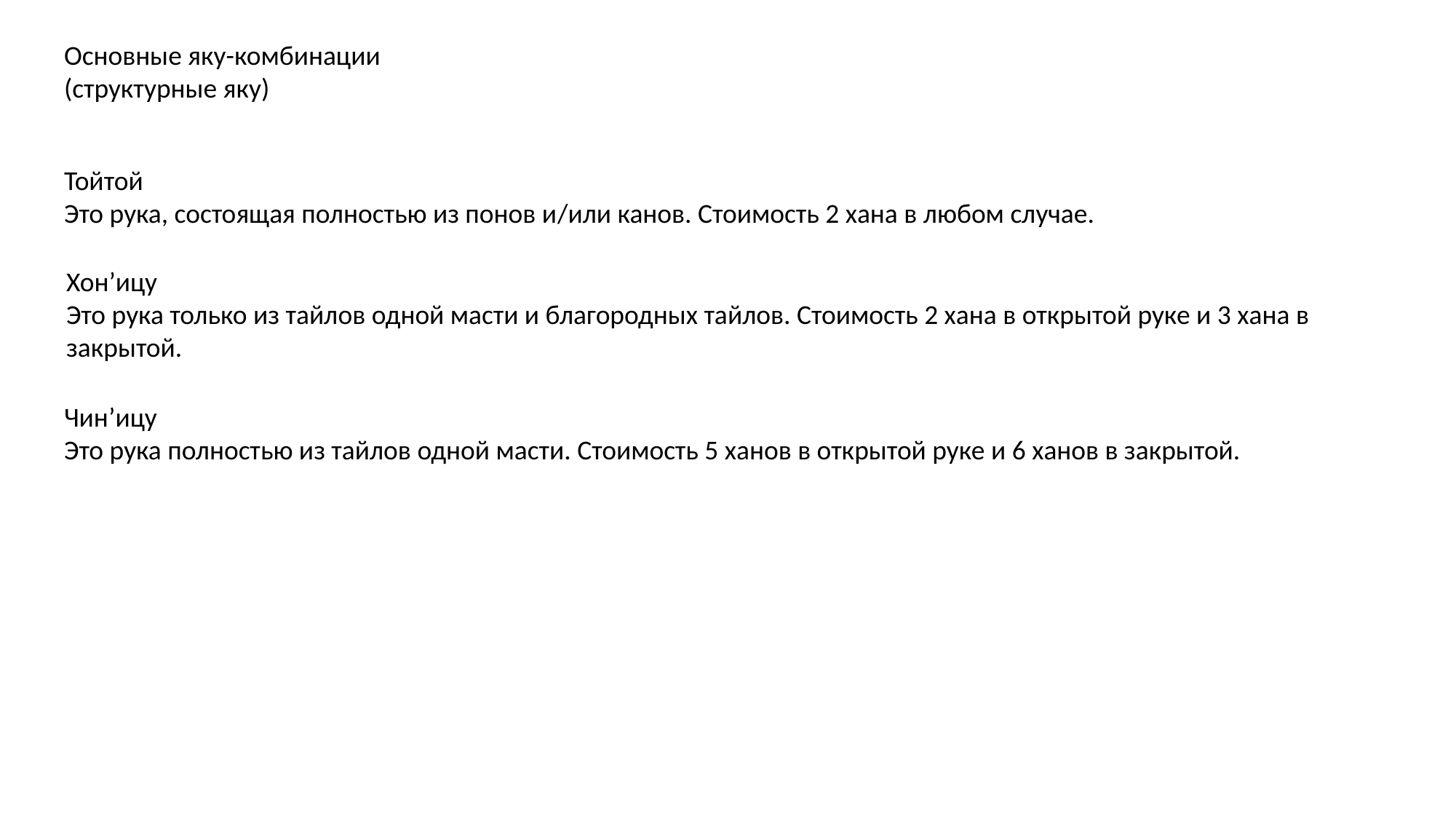

Основные яку-комбинации
(структурные яку)
Тойтой
Это рука, состоящая полностью из понов и/или канов. Стоимость 2 хана в любом случае.
Хон’ицу
Это рука только из тайлов одной масти и благородных тайлов. Стоимость 2 хана в открытой руке и 3 хана в закрытой.
Чин’ицу
Это рука полностью из тайлов одной масти. Стоимость 5 ханов в открытой руке и 6 ханов в закрытой.